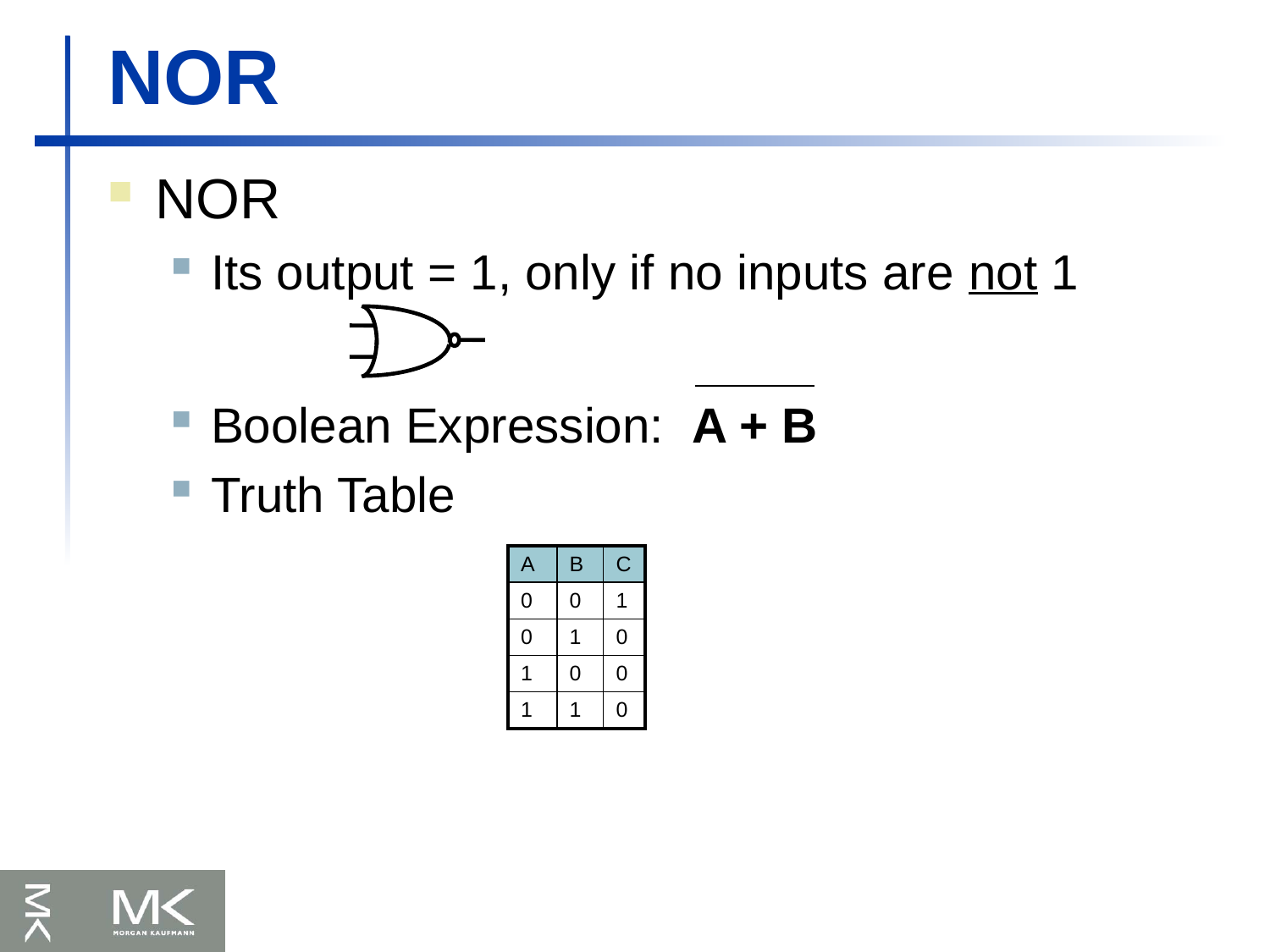

# NOR
NOR
Its output = 1, only if no inputs are not 1

Boolean Expression:  A + B
Truth Table

| A | B | C |
| --- | --- | --- |
| 0 | 0 | 1 |
| 0 | 1 | 0 |
| 1 | 0 | 0 |
| 1 | 1 | 0 |